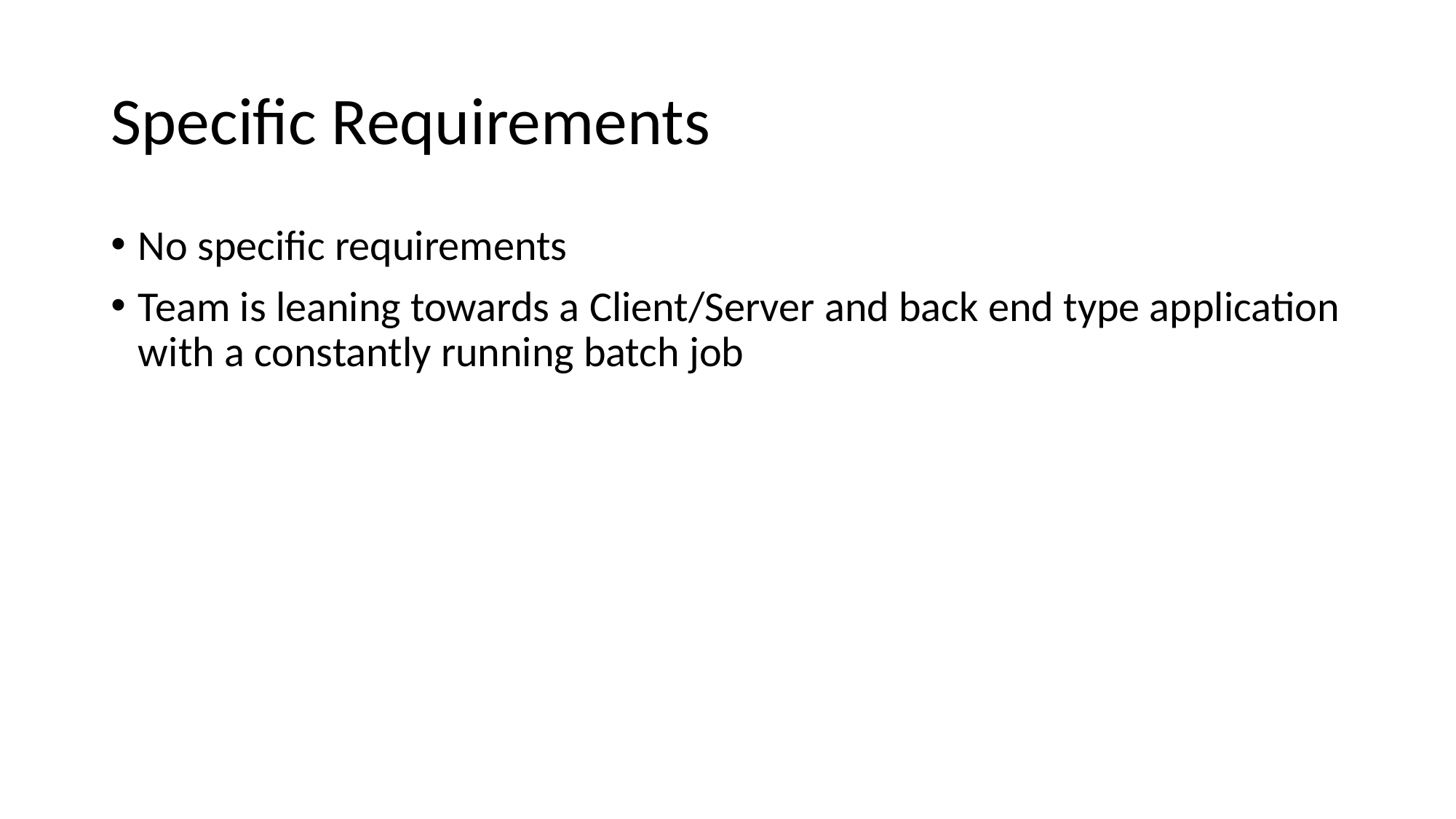

# Specific Requirements
No specific requirements
Team is leaning towards a Client/Server and back end type application with a constantly running batch job